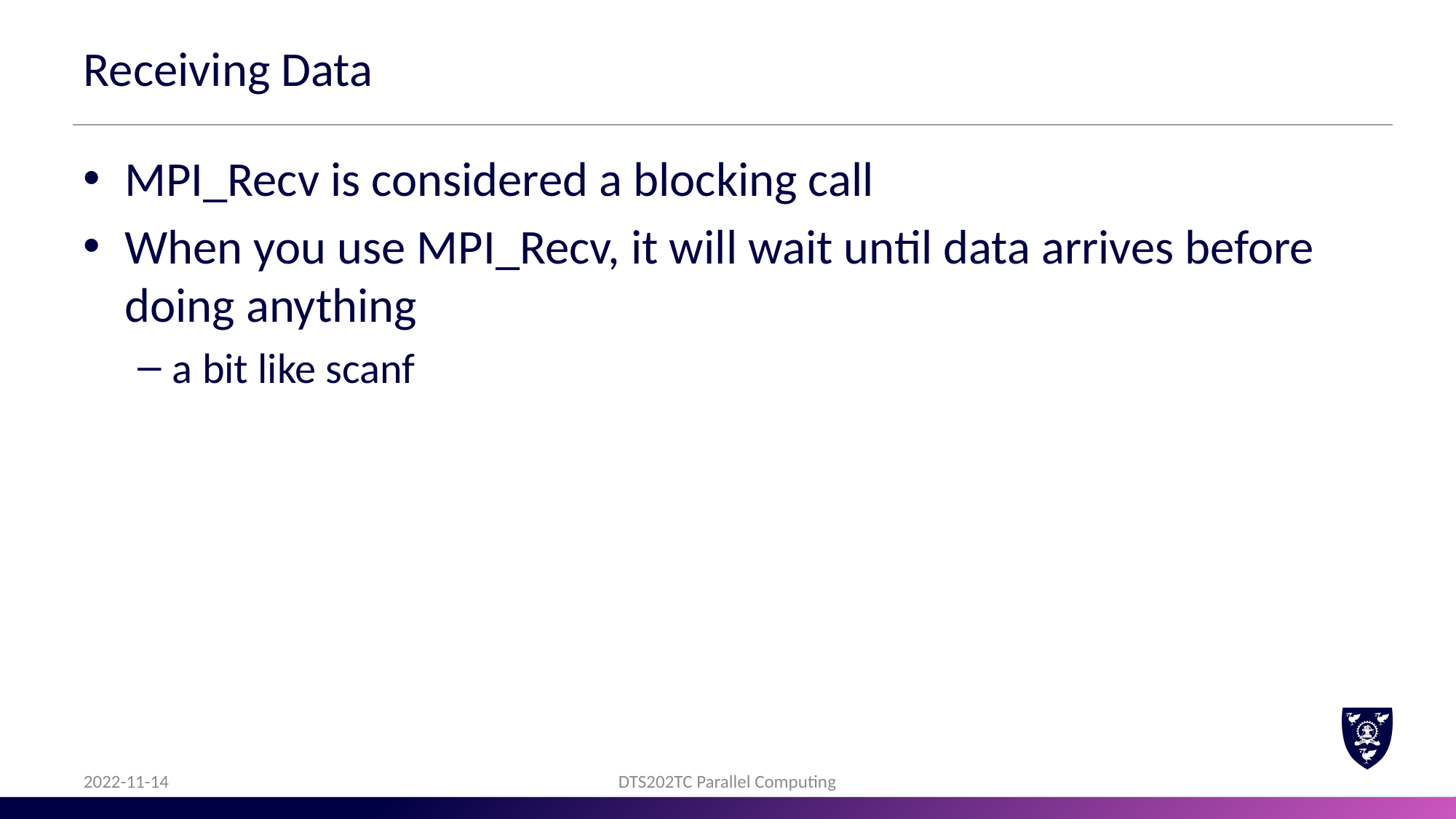

# Receiving Data
MPI_Recv is considered a blocking call
When you use MPI_Recv, it will wait until data arrives before doing anything
a bit like scanf
2022-11-14
DTS202TC Parallel Computing
25